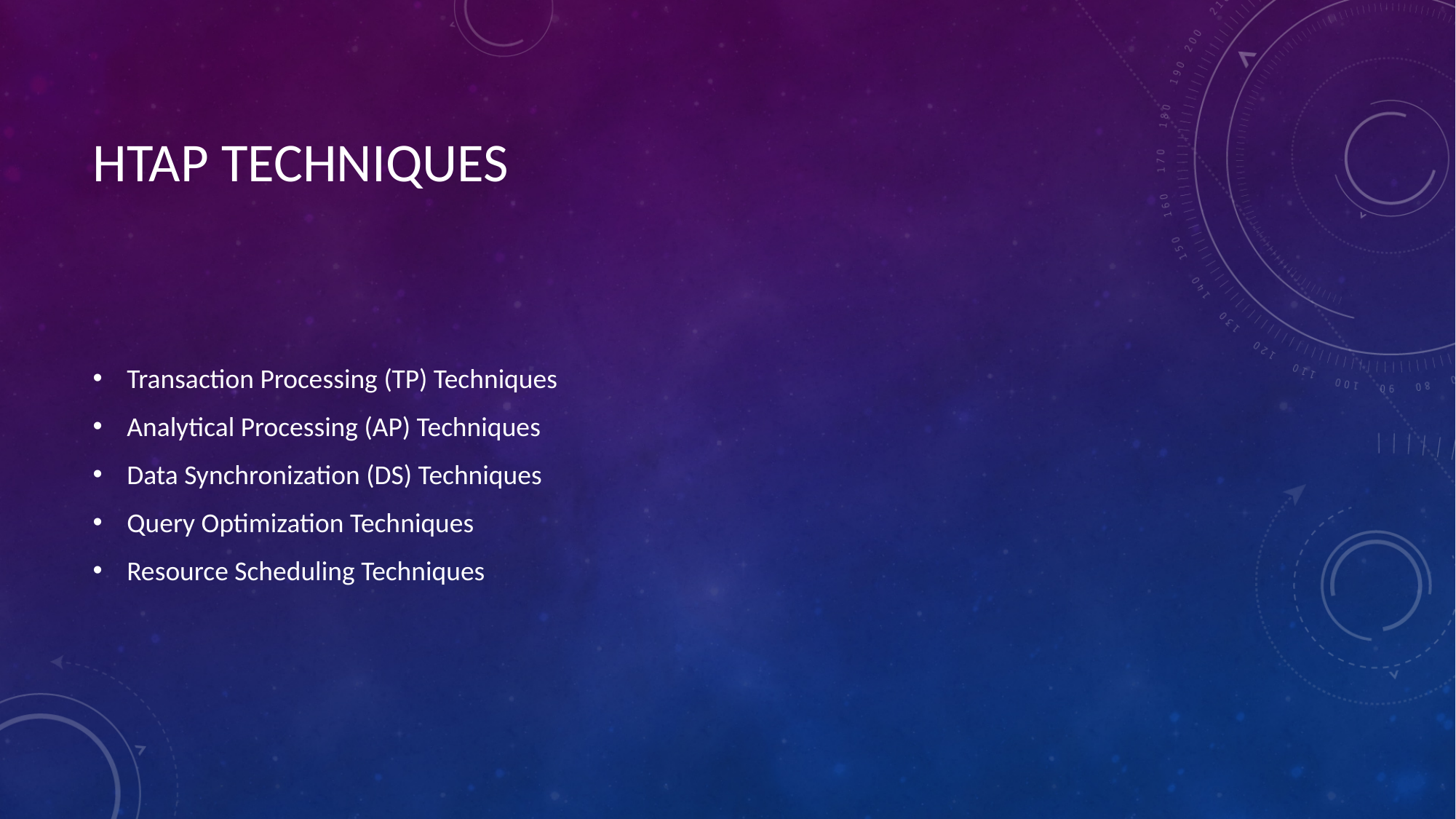

# HTAP Techniques
Transaction Processing (TP) Techniques
Analytical Processing (AP) Techniques
Data Synchronization (DS) Techniques
Query Optimization Techniques
Resource Scheduling Techniques